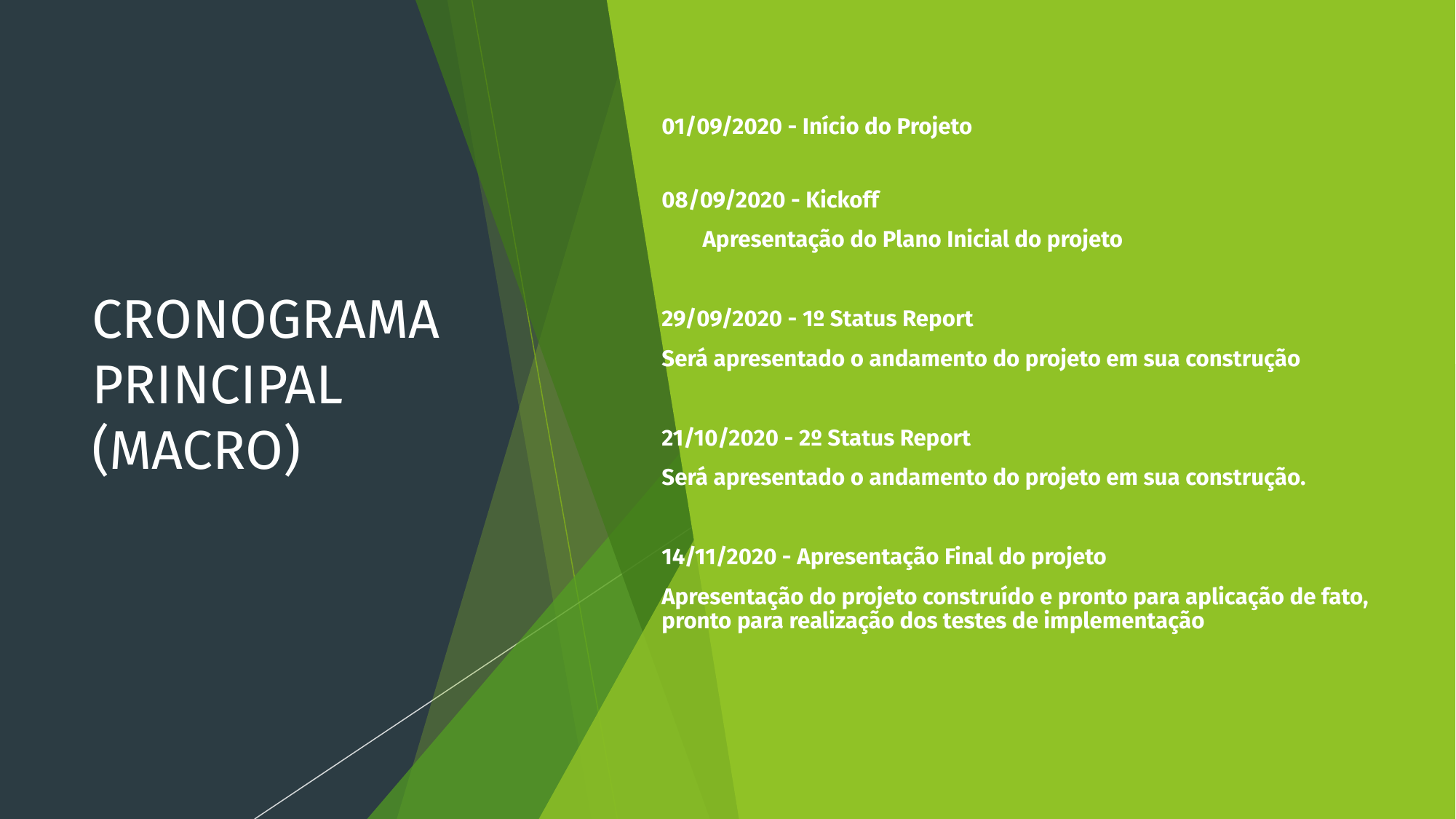

01/09/2020 - Início do Projeto

08/09/2020 - Kickoff
Apresentação do Plano Inicial do projeto

29/09/2020 - 1º Status Report
Será apresentado o andamento do projeto em sua construção

21/10/2020 - 2º Status Report
Será apresentado o andamento do projeto em sua construção.

14/11/2020 - Apresentação Final do projeto
Apresentação do projeto construído e pronto para aplicação de fato,  pronto para realização dos testes de implementação

# CRONOGRAMA PRINCIPAL (MACRO)